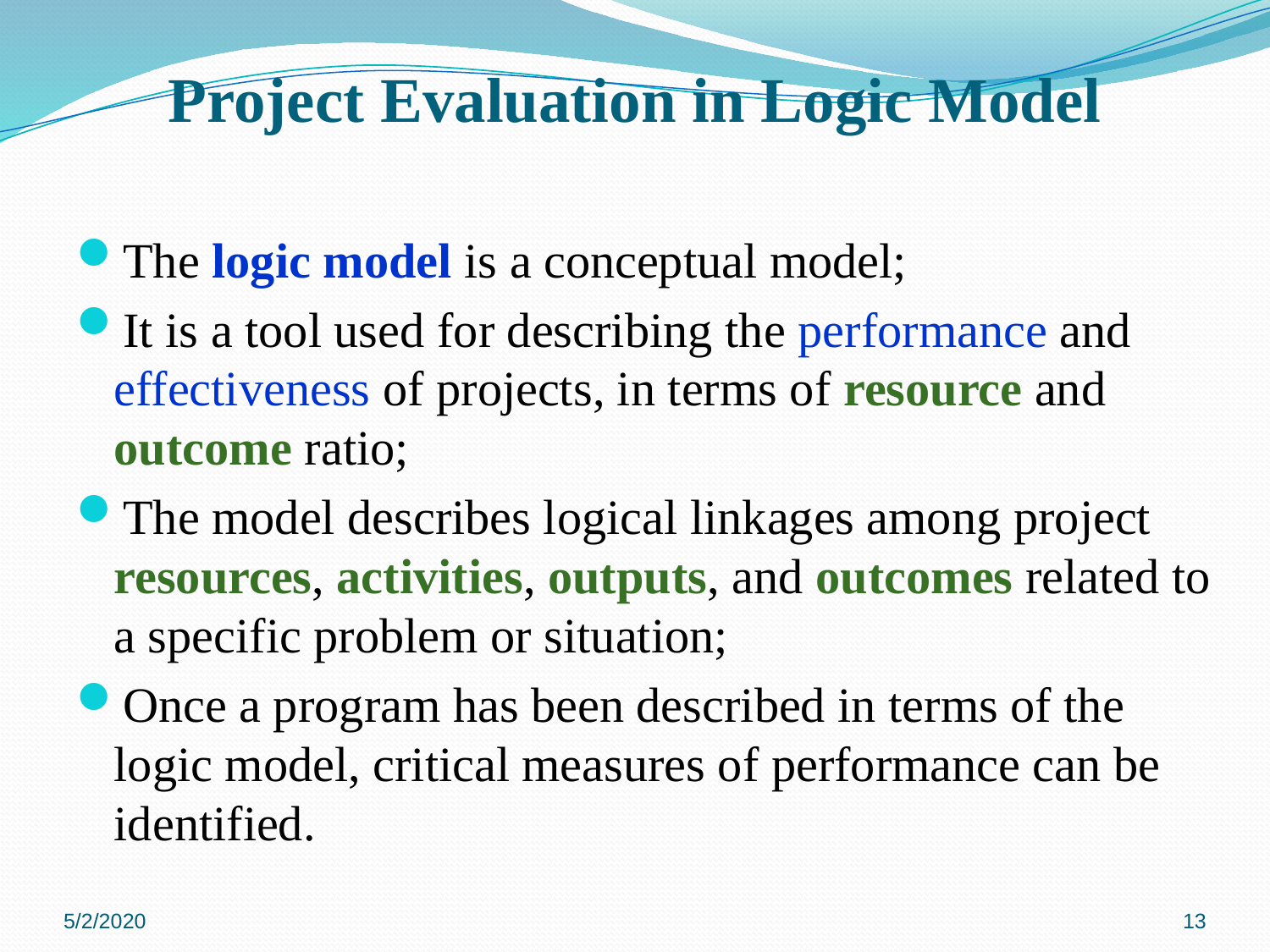

# Project Evaluation in Logic Model
The logic model is a conceptual model;
It is a tool used for describing the performance and effectiveness of projects, in terms of resource and outcome ratio;
The model describes logical linkages among project resources, activities, outputs, and outcomes related to a specific problem or situation;
Once a program has been described in terms of the logic model, critical measures of performance can be identified.
5/2/2020
13